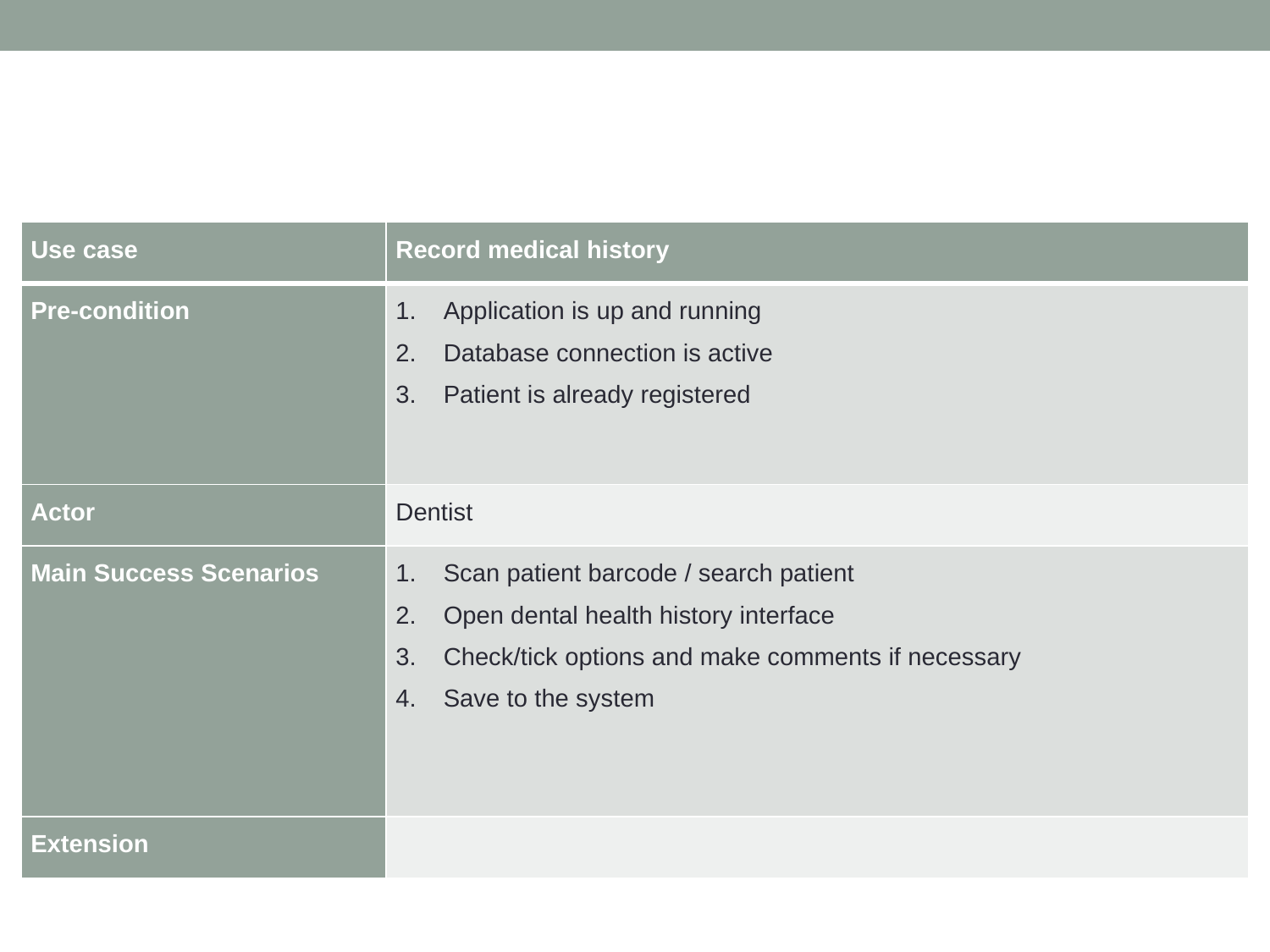

#
| Use case | Record medical history |
| --- | --- |
| Pre-condition | Application is up and running Database connection is active Patient is already registered |
| Actor | Dentist |
| Main Success Scenarios | Scan patient barcode / search patient Open dental health history interface Check/tick options and make comments if necessary Save to the system |
| Extension |  |